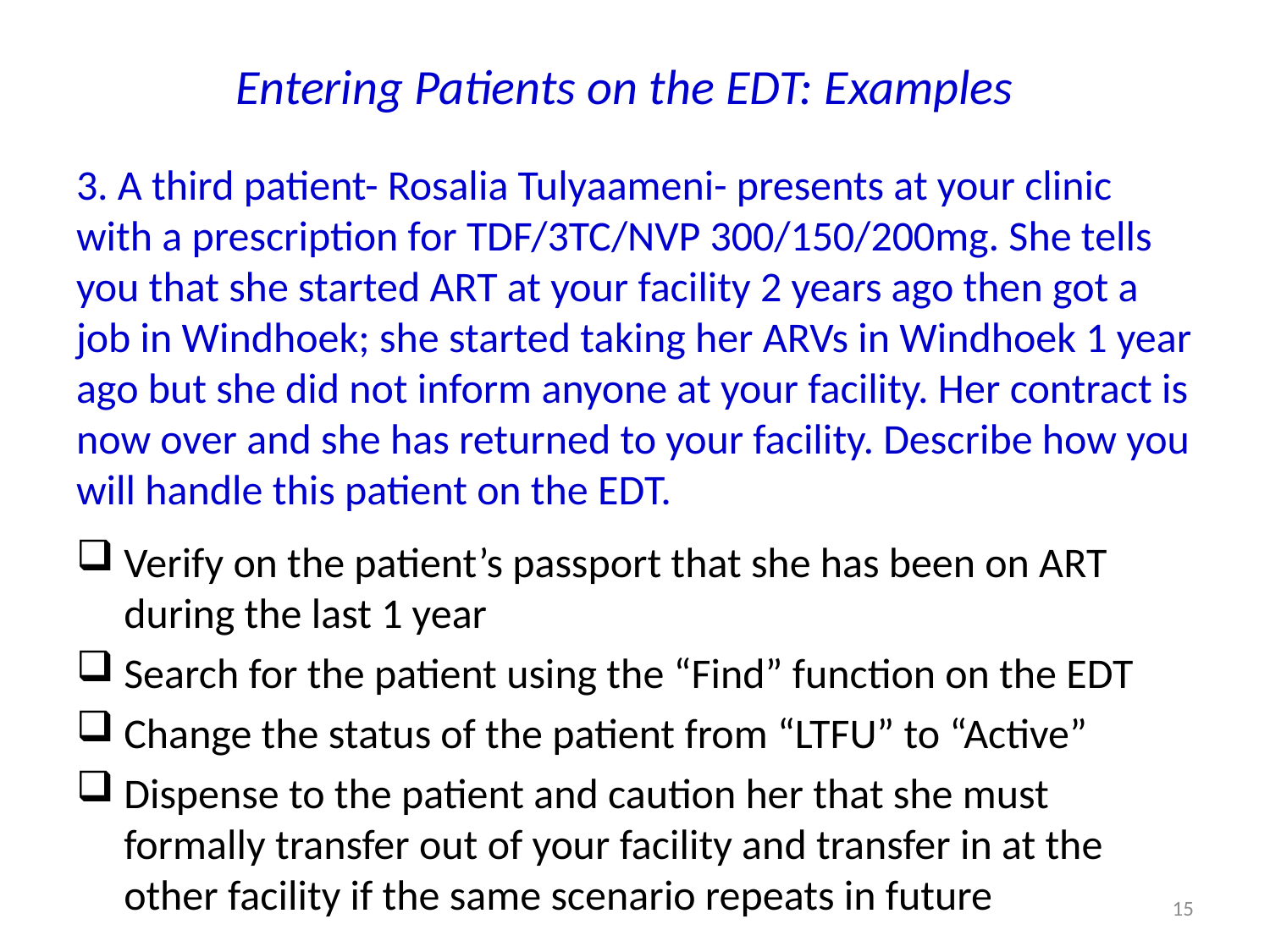

Entering Patients on the EDT: Examples
# 3. A third patient- Rosalia Tulyaameni- presents at your clinic with a prescription for TDF/3TC/NVP 300/150/200mg. She tells you that she started ART at your facility 2 years ago then got a job in Windhoek; she started taking her ARVs in Windhoek 1 year ago but she did not inform anyone at your facility. Her contract is now over and she has returned to your facility. Describe how you will handle this patient on the EDT.
Verify on the patient’s passport that she has been on ART during the last 1 year
Search for the patient using the “Find” function on the EDT
Change the status of the patient from “LTFU” to “Active”
Dispense to the patient and caution her that she must formally transfer out of your facility and transfer in at the other facility if the same scenario repeats in future

15